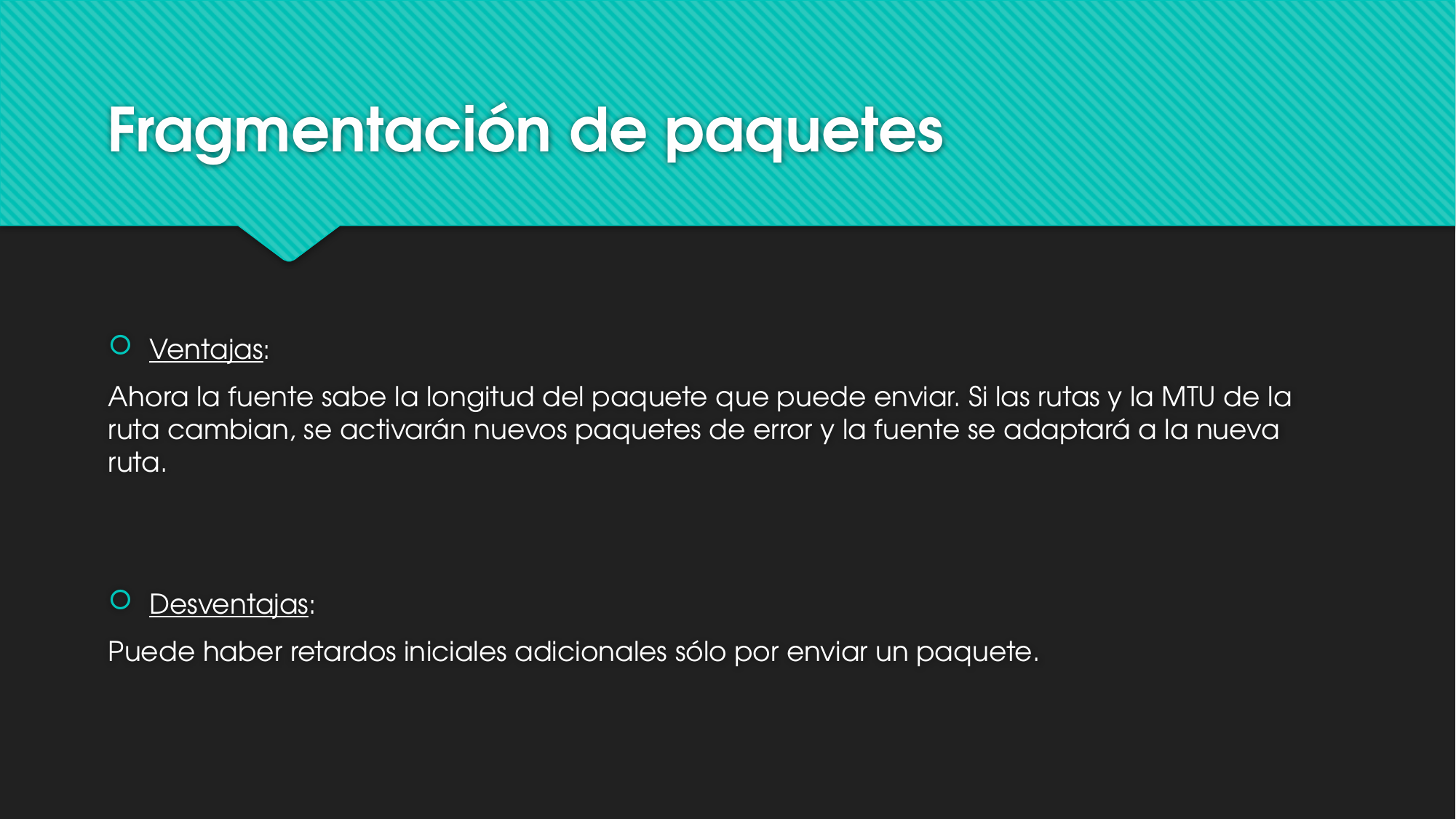

# Fragmentación de paquetes
Ventajas:
Ahora la fuente sabe la longitud del paquete que puede enviar. Si las rutas y la MTU de la ruta cambian, se activarán nuevos paquetes de error y la fuente se adaptará a la nueva ruta.

Desventajas:
Puede haber retardos iniciales adicionales sólo por enviar un paquete.